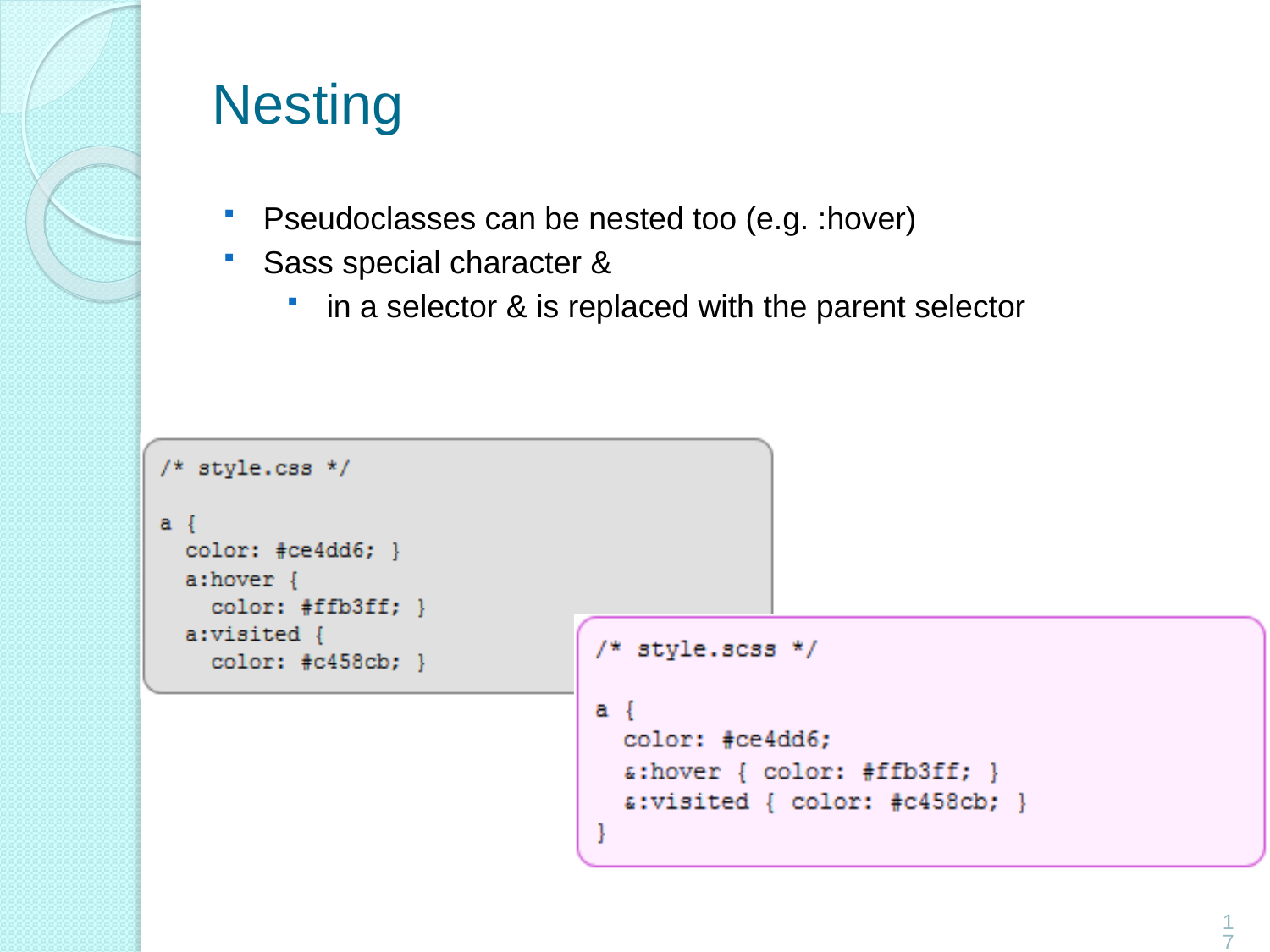

# Nesting
Pseudoclasses can be nested too (e.g. :hover)
Sass special character &
in a selector & is replaced with the parent selector

17